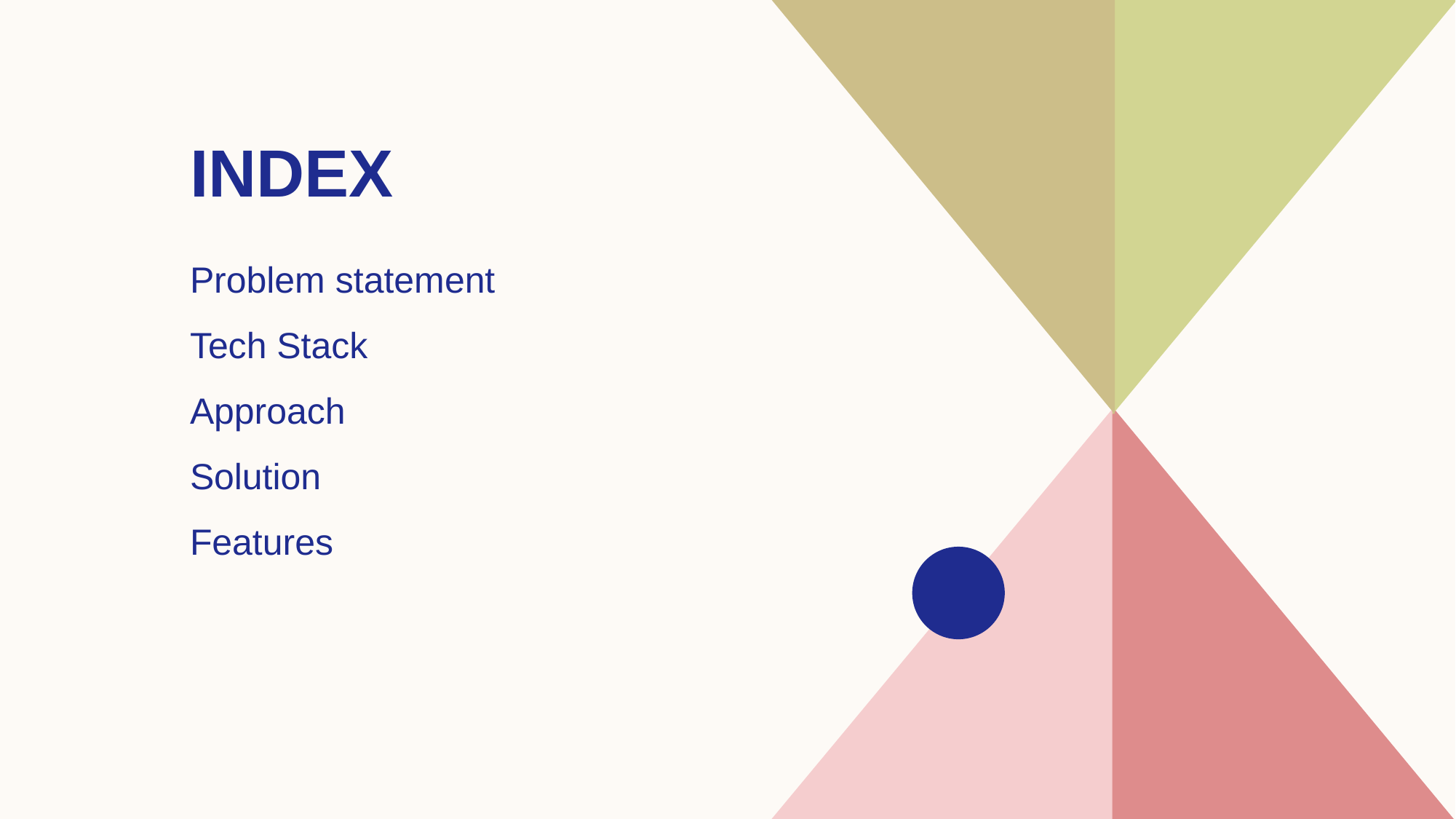

# index
Problem statement
Tech Stack
Approach
Solution
Features